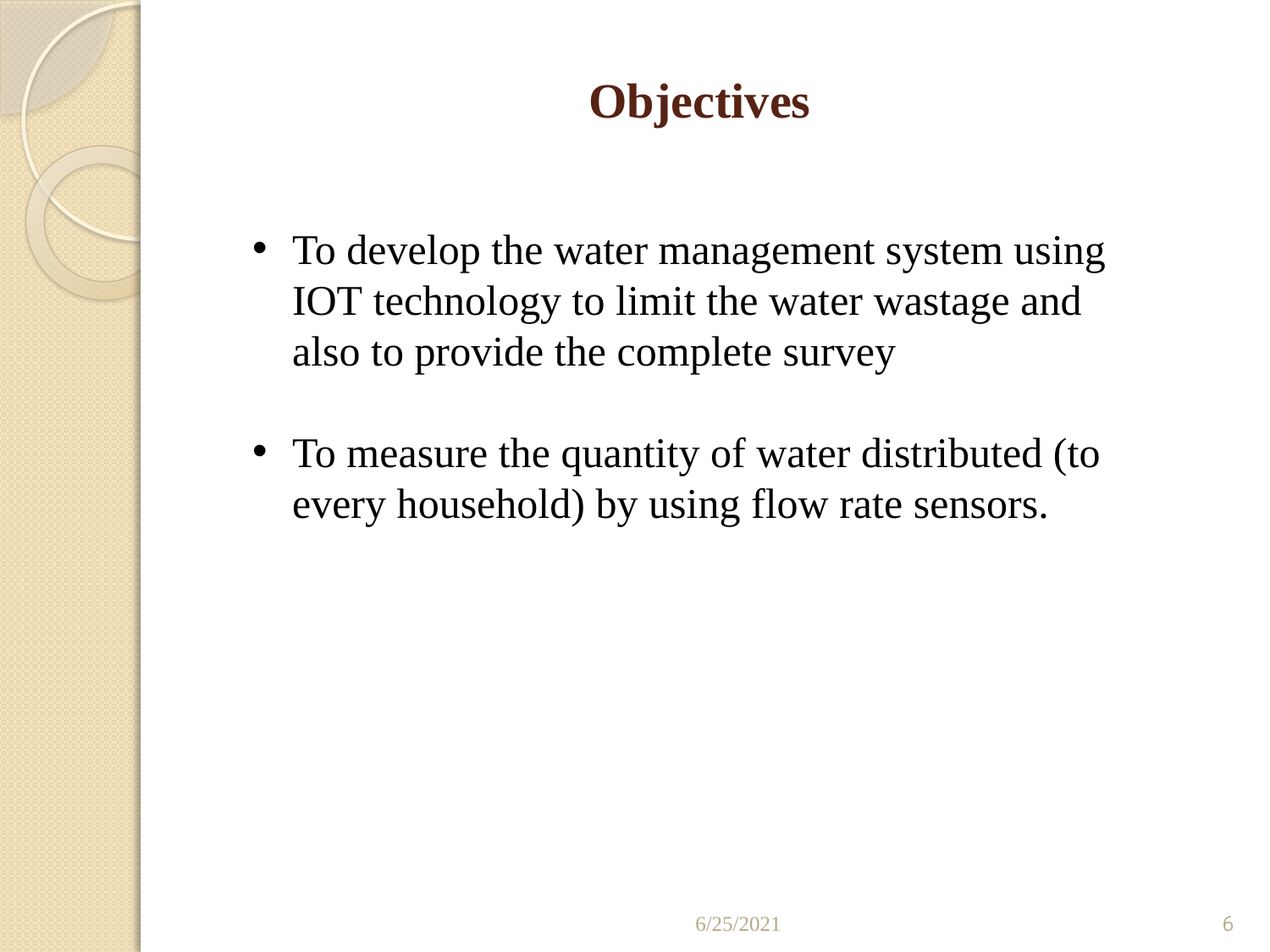

# Objectives
To develop the water management system using IOT technology to limit the water wastage and also to provide the complete survey

To measure the quantity of water distributed (to every household) by using flow rate sensors.
6/25/2021
6